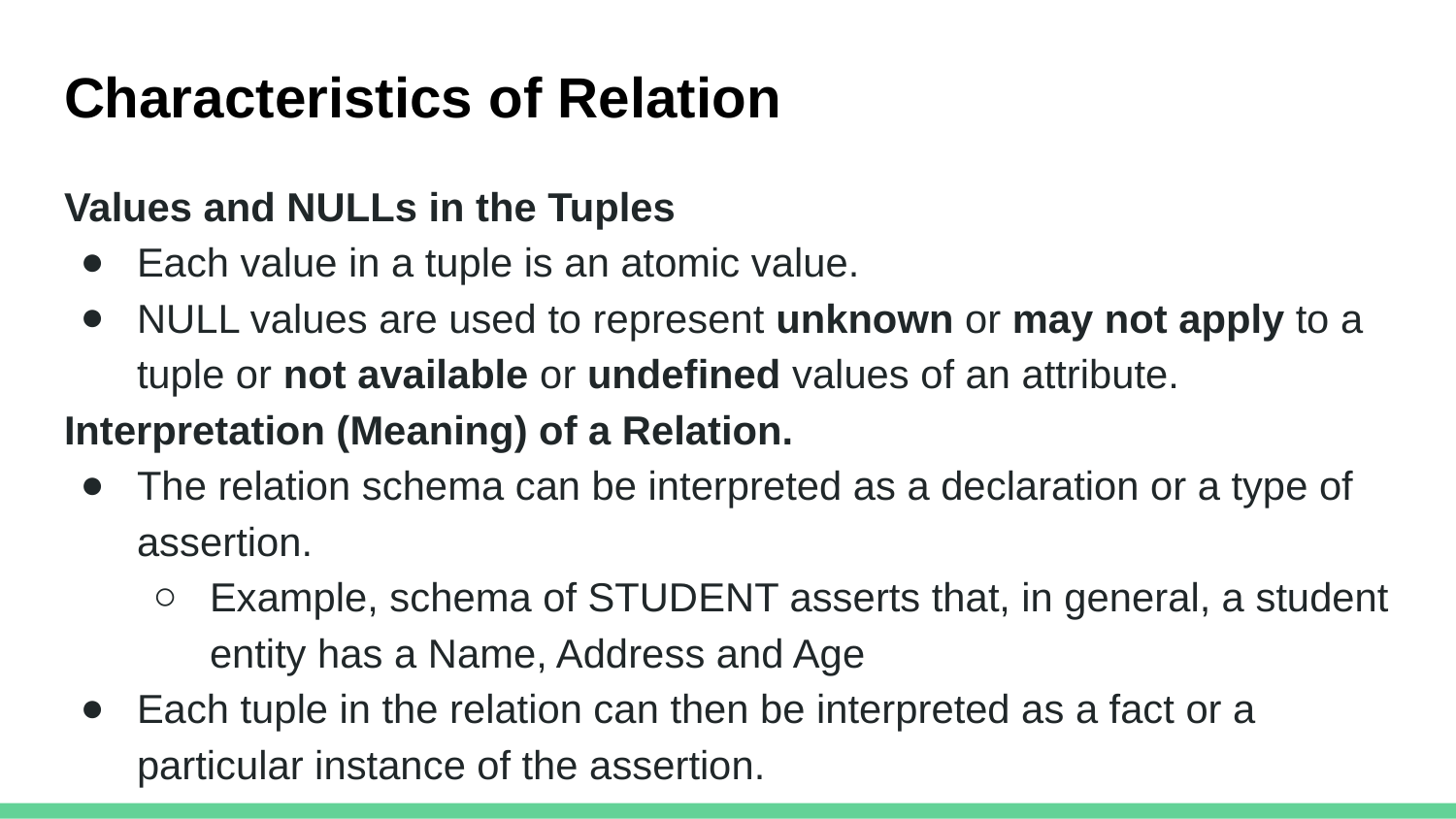

# Characteristics of Relation
Values and NULLs in the Tuples
Each value in a tuple is an atomic value.
NULL values are used to represent unknown or may not apply to a tuple or not available or undefined values of an attribute.
Interpretation (Meaning) of a Relation.
The relation schema can be interpreted as a declaration or a type of assertion.
Example, schema of STUDENT asserts that, in general, a student entity has a Name, Address and Age
Each tuple in the relation can then be interpreted as a fact or a particular instance of the assertion.